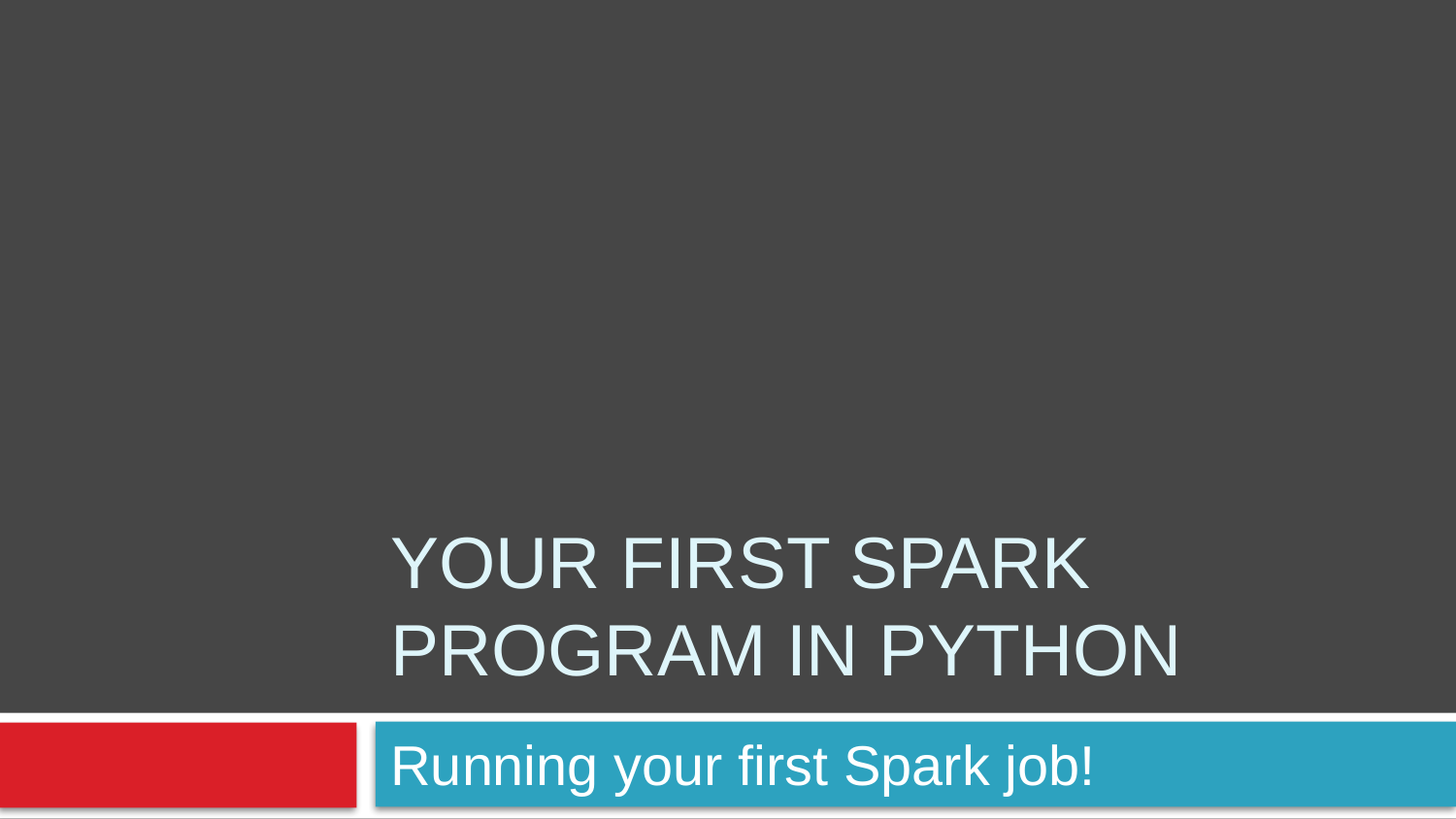

# YOUR FIRST SPARK PROGRAM In Python
Running your first Spark job!